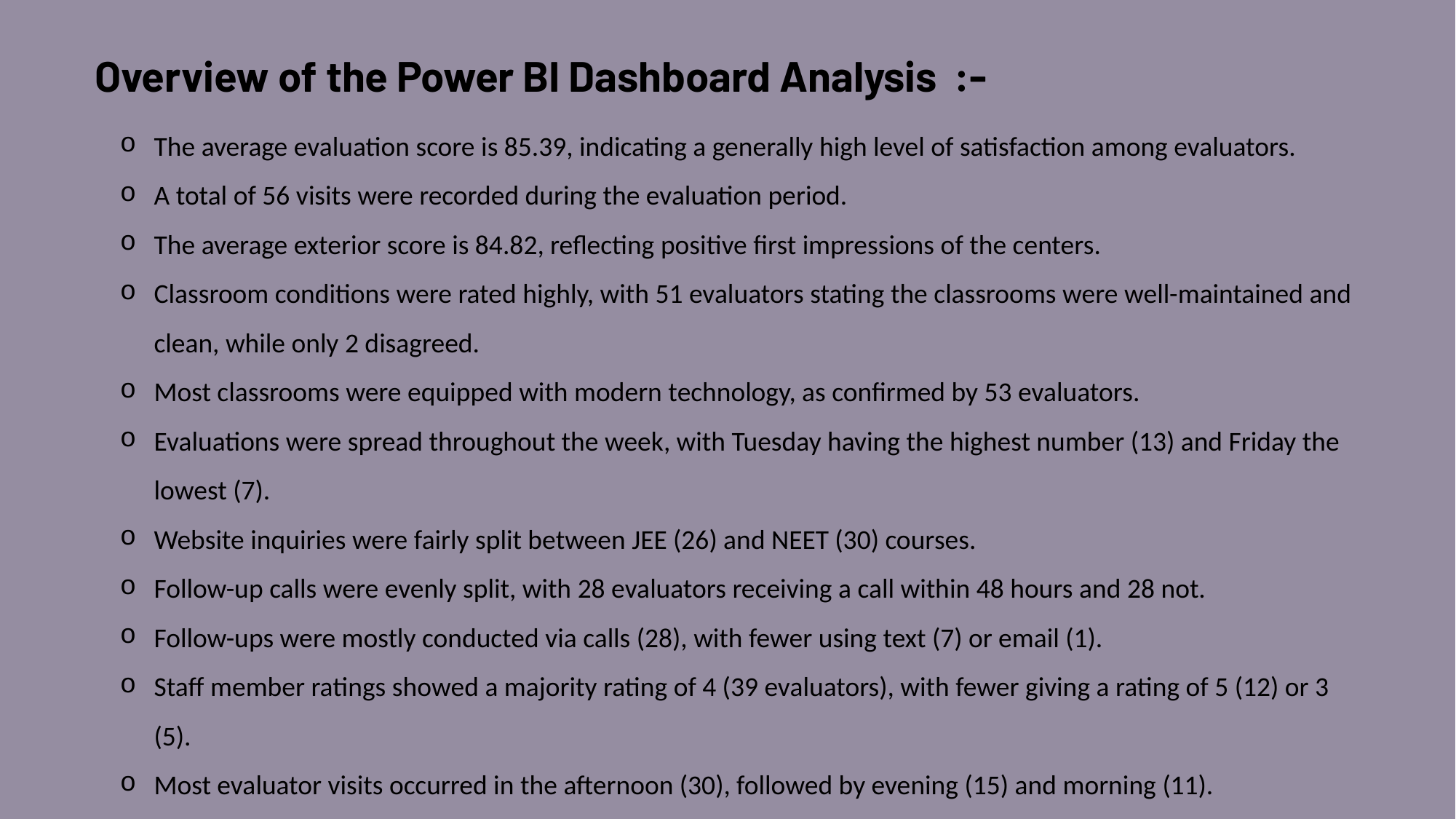

Overview of the Power BI Dashboard Analysis  :-
The average evaluation score is 85.39, indicating a generally high level of satisfaction among evaluators.
A total of 56 visits were recorded during the evaluation period.
The average exterior score is 84.82, reflecting positive first impressions of the centers.
Classroom conditions were rated highly, with 51 evaluators stating the classrooms were well-maintained and clean, while only 2 disagreed.
Most classrooms were equipped with modern technology, as confirmed by 53 evaluators.
Evaluations were spread throughout the week, with Tuesday having the highest number (13) and Friday the lowest (7).
Website inquiries were fairly split between JEE (26) and NEET (30) courses.
Follow-up calls were evenly split, with 28 evaluators receiving a call within 48 hours and 28 not.
Follow-ups were mostly conducted via calls (28), with fewer using text (7) or email (1).
Staff member ratings showed a majority rating of 4 (39 evaluators), with fewer giving a rating of 5 (12) or 3 (5).
Most evaluator visits occurred in the afternoon (30), followed by evening (15) and morning (11).